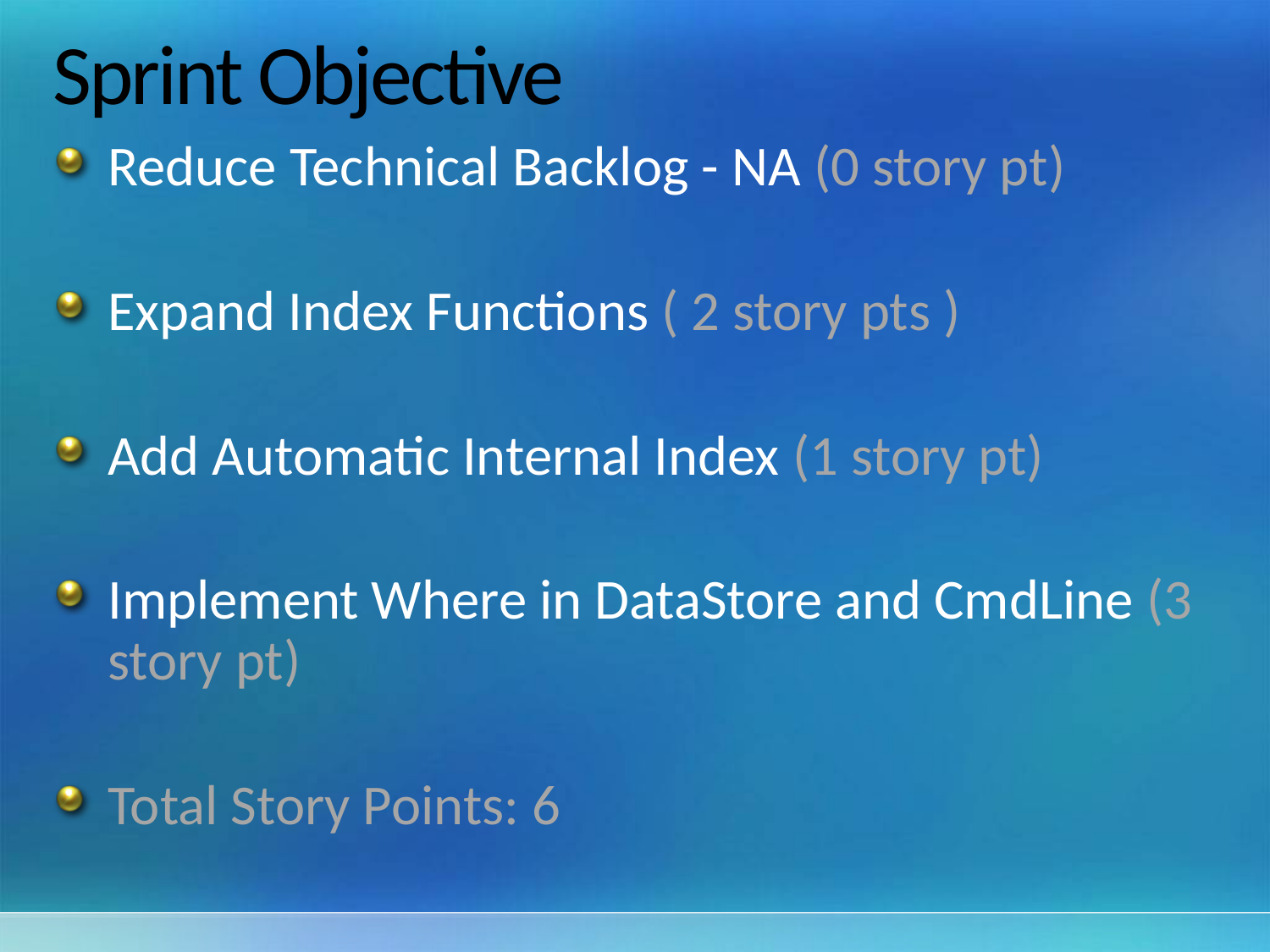

# Sprint Objective
Reduce Technical Backlog - NA (0 story pt)

Expand Index Functions ( 2 story pts )

Add Automatic Internal Index (1 story pt)

Implement Where in DataStore and CmdLine (3 story pt)

Total Story Points: 6